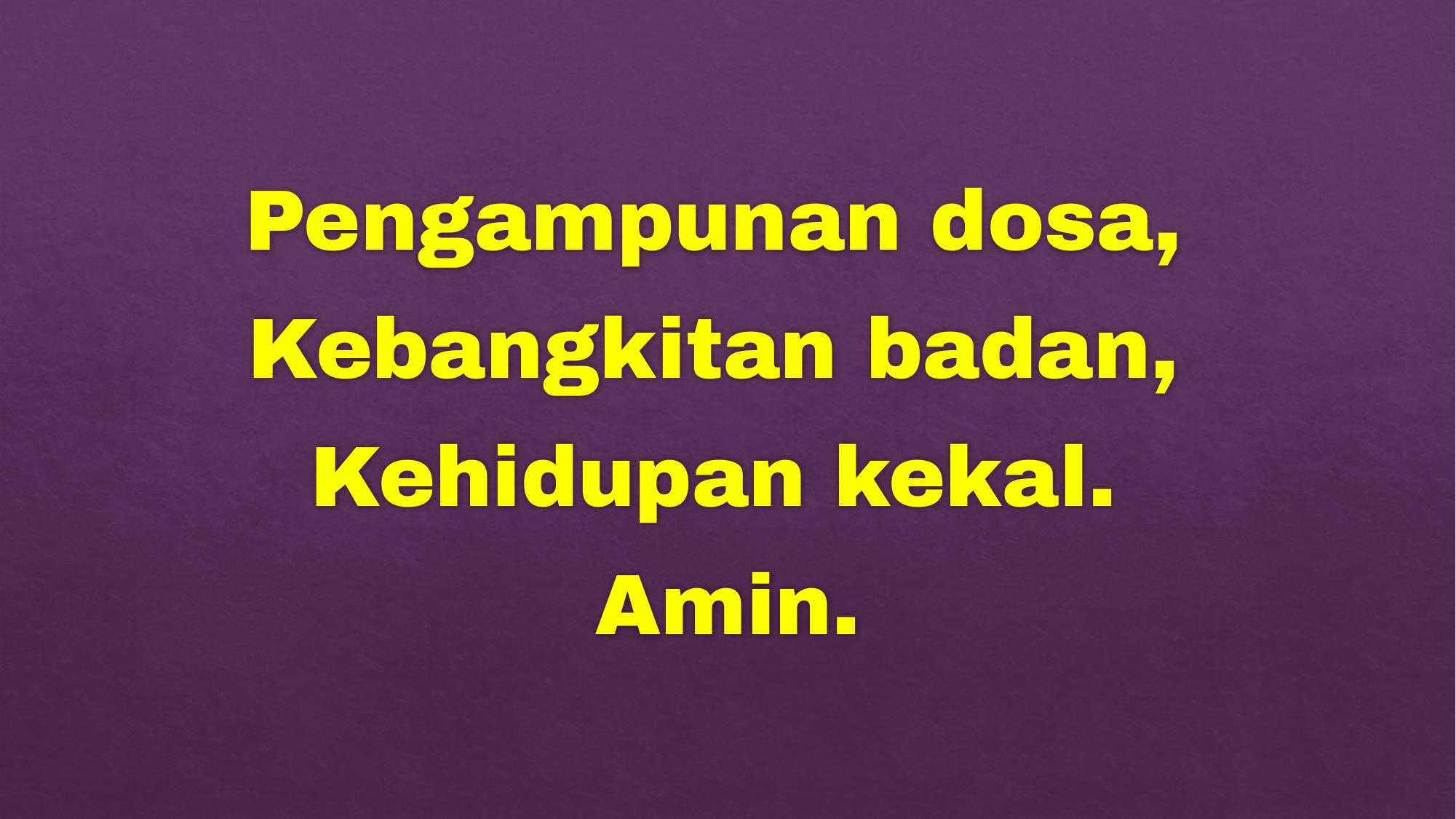

Pengampunan dosa,
Kebangkitan badan,
Kehidupan kekal.
Amin.